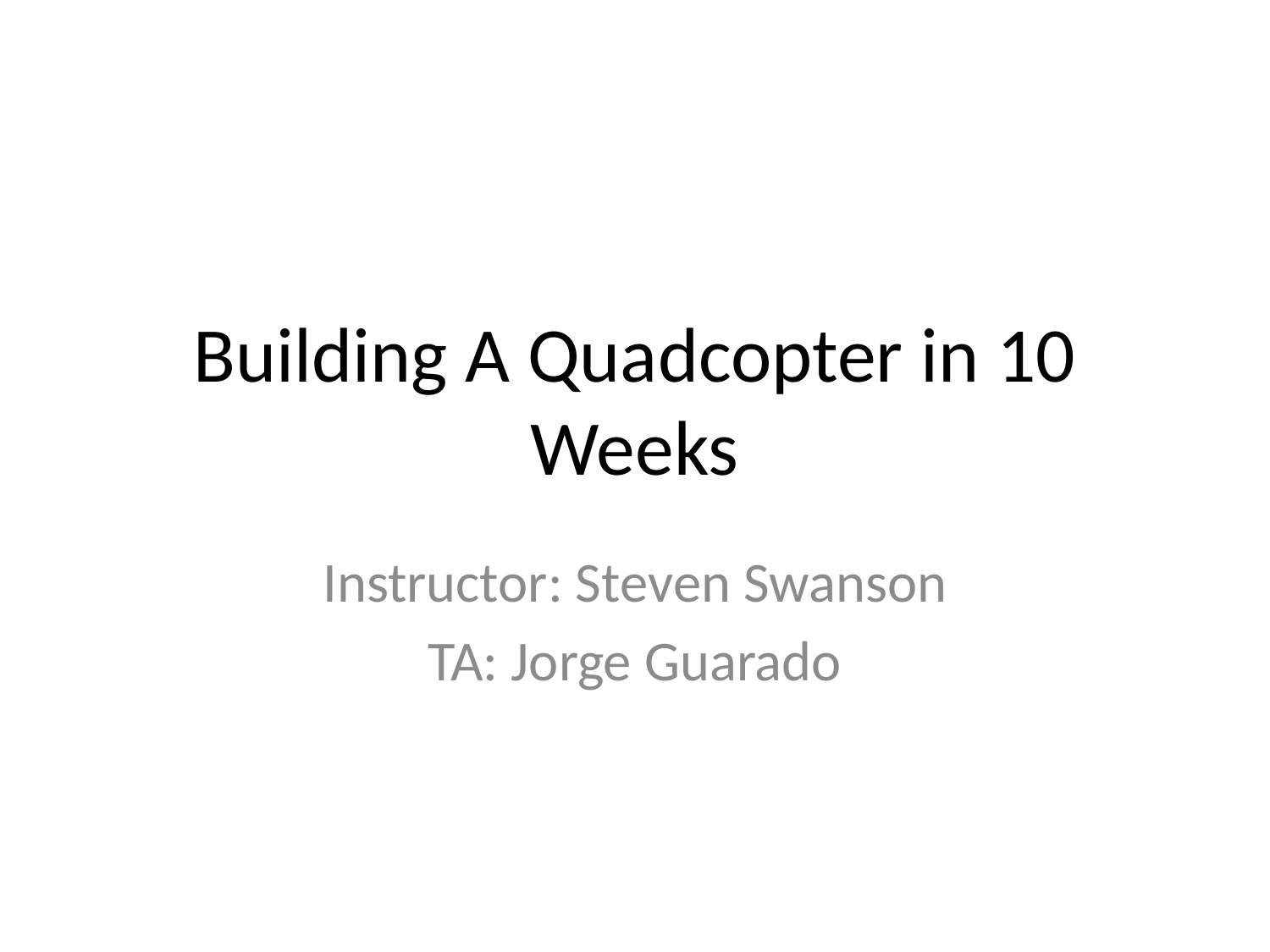

# Building A Quadcopter in 10 Weeks
Instructor: Steven Swanson
TA: Jorge Guarado